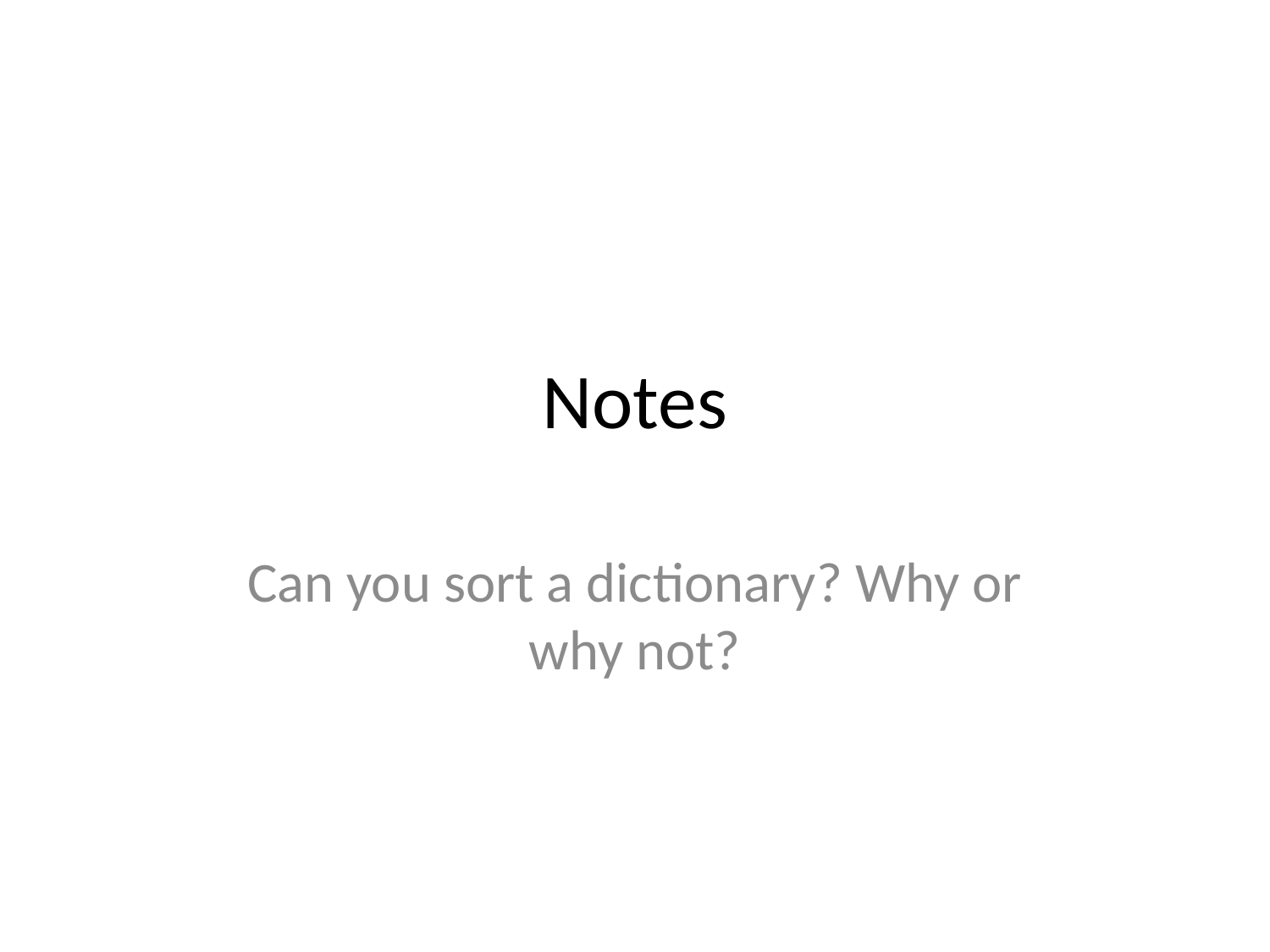

# Notes
Can you sort a dictionary? Why or why not?